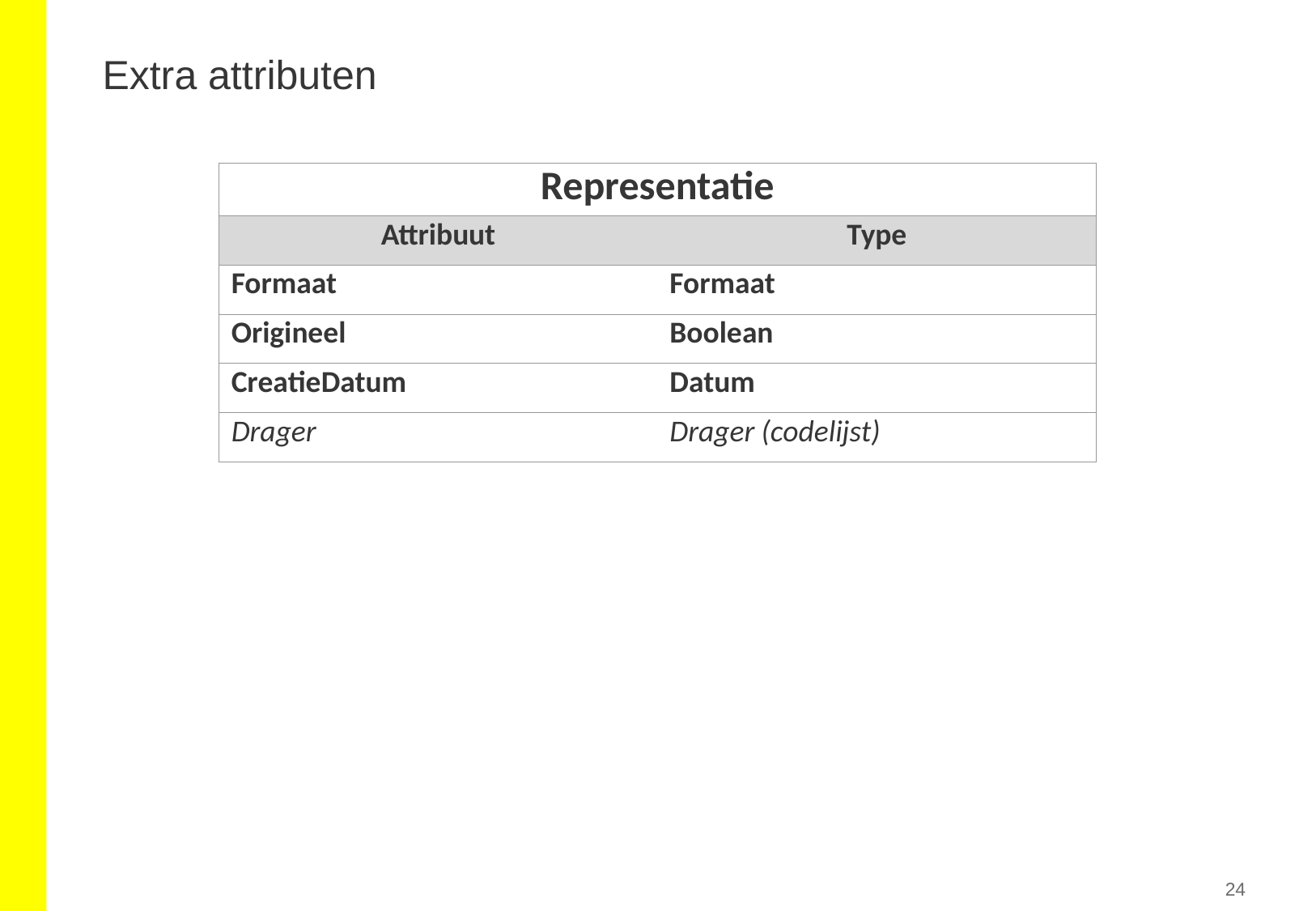

# Extra attributen
| Representatie |  |
| --- | --- |
| Attribuut | Type |
| Formaat | Formaat |
| Origineel | Boolean |
| CreatieDatum | Datum |
| Drager | Drager (codelijst) |

24